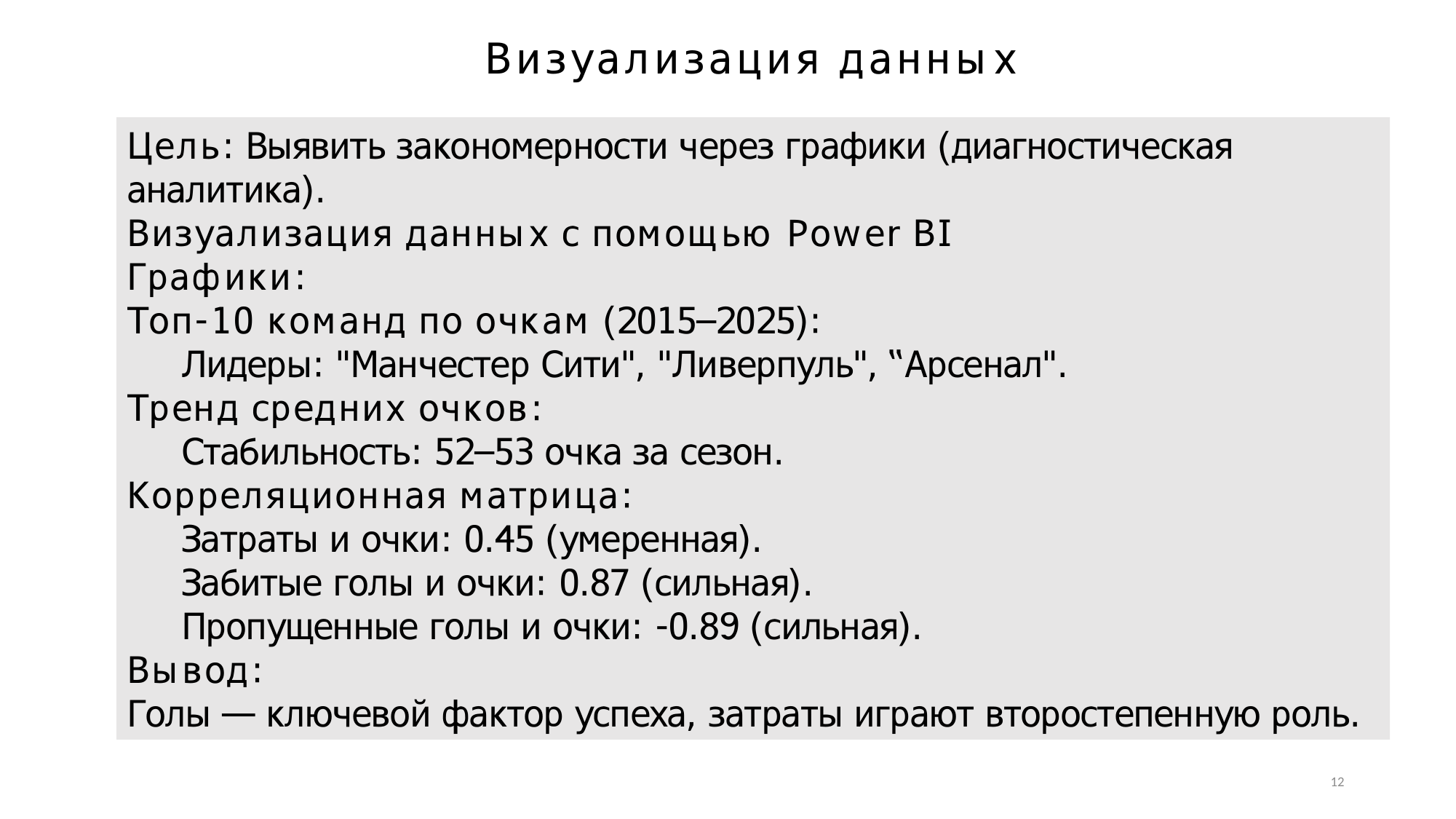

# Визуализация данных
Цель: Выявить закономерности через графики (диагностическая аналитика).
Визуализация данных с помощью Power BI
Графики:
Топ-10 команд по очкам (2015–2025):
Лидеры: "Манчестер Сити", "Ливерпуль", “Арсенал".
Тренд средних очков:
Стабильность: 52–53 очка за сезон.
Корреляционная матрица:
Затраты и очки: 0.45 (умеренная).
Забитые голы и очки: 0.87 (сильная).
Пропущенные голы и очки: -0.89 (сильная).
Вывод:
Голы — ключевой фактор успеха, затраты играют второстепенную роль.
12